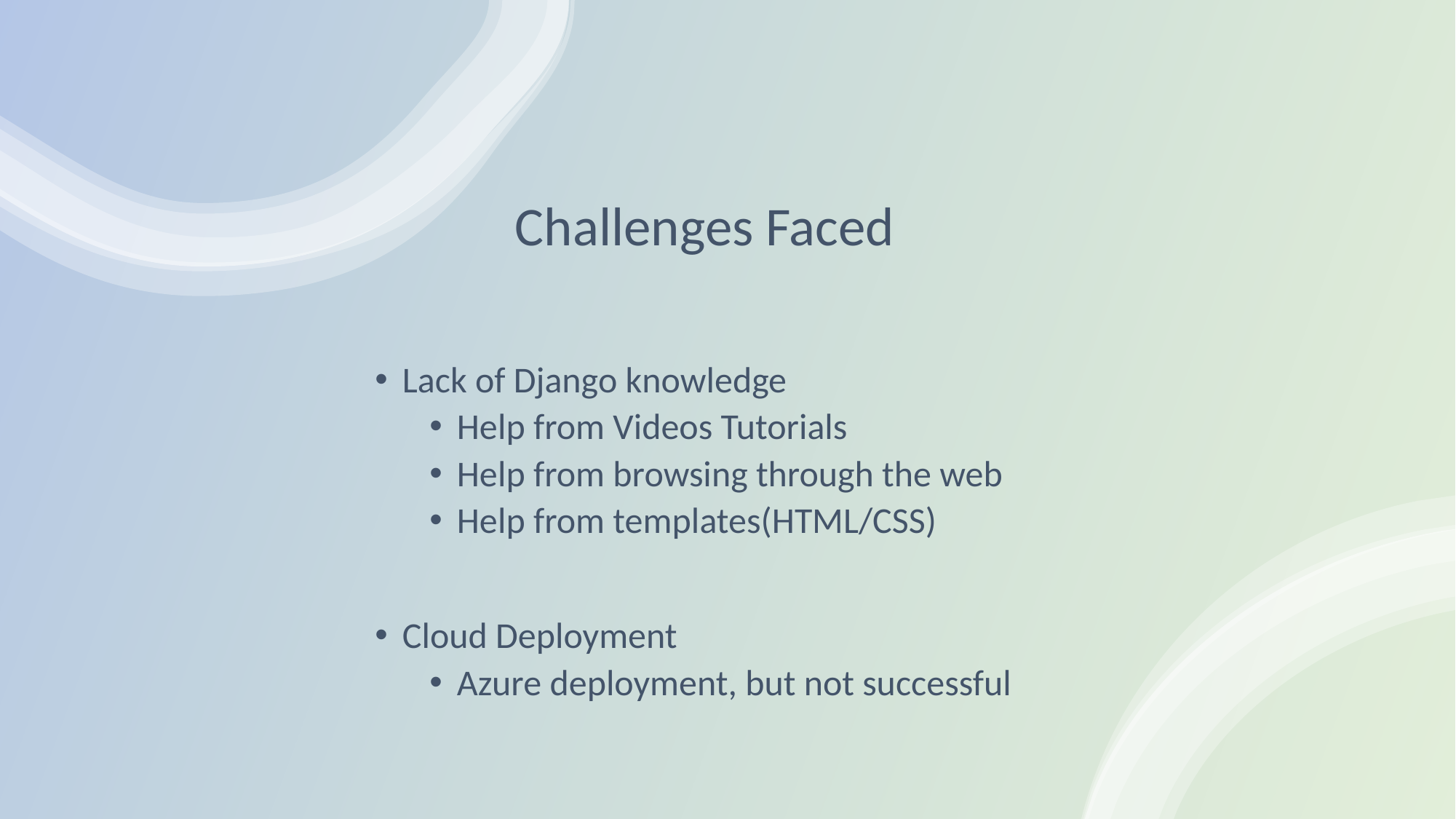

# Challenges Faced
Lack of Django knowledge
Help from Videos Tutorials
Help from browsing through the web
Help from templates(HTML/CSS)

Cloud Deployment
Azure deployment, but not successful